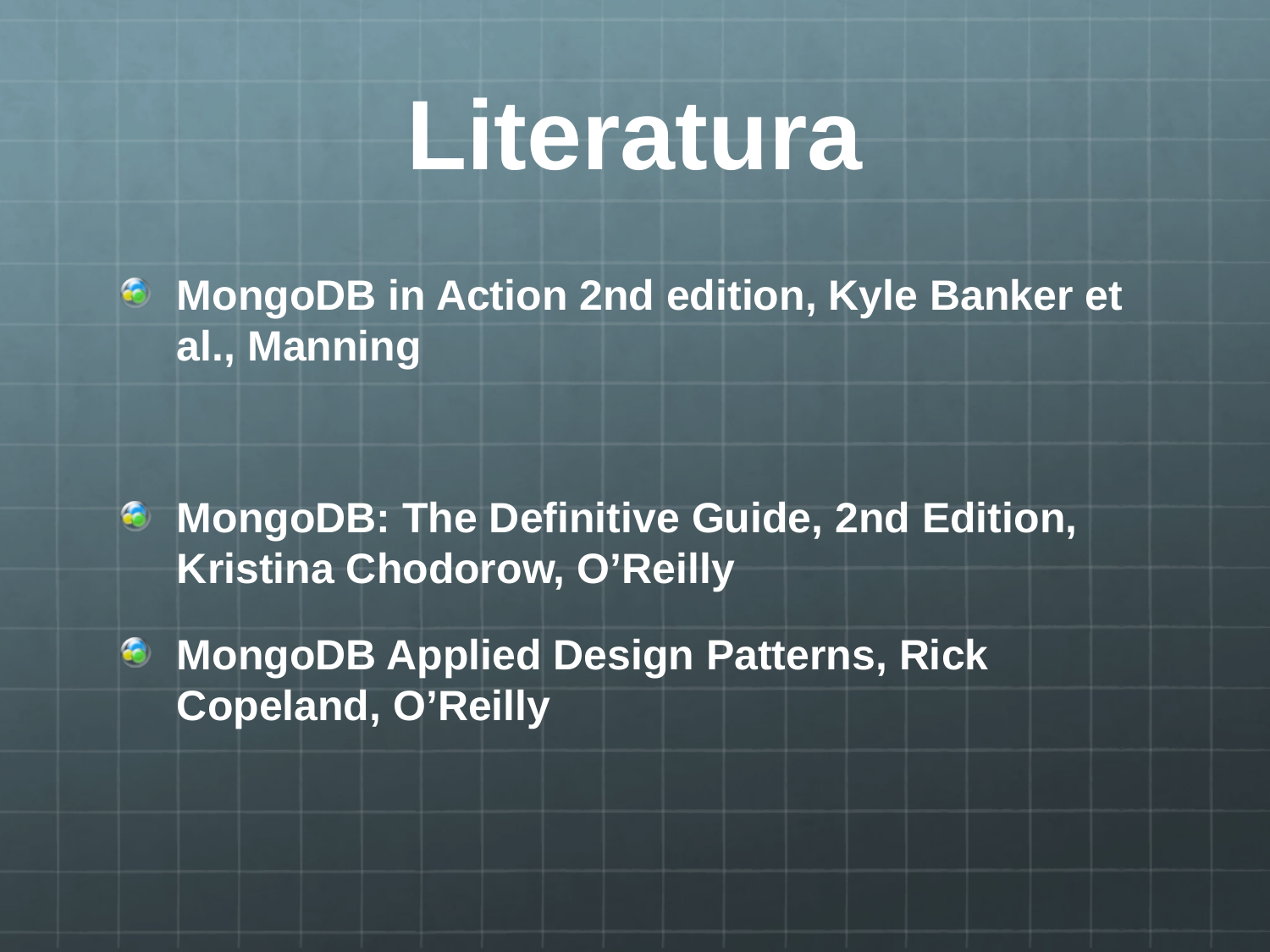

# Literatura
MongoDB in Action 2nd edition, Kyle Banker et al., Manning

MongoDB: The Definitive Guide, 2nd Edition, Kristina Chodorow, O’Reilly
MongoDB Applied Design Patterns, Rick Copeland, O’Reilly